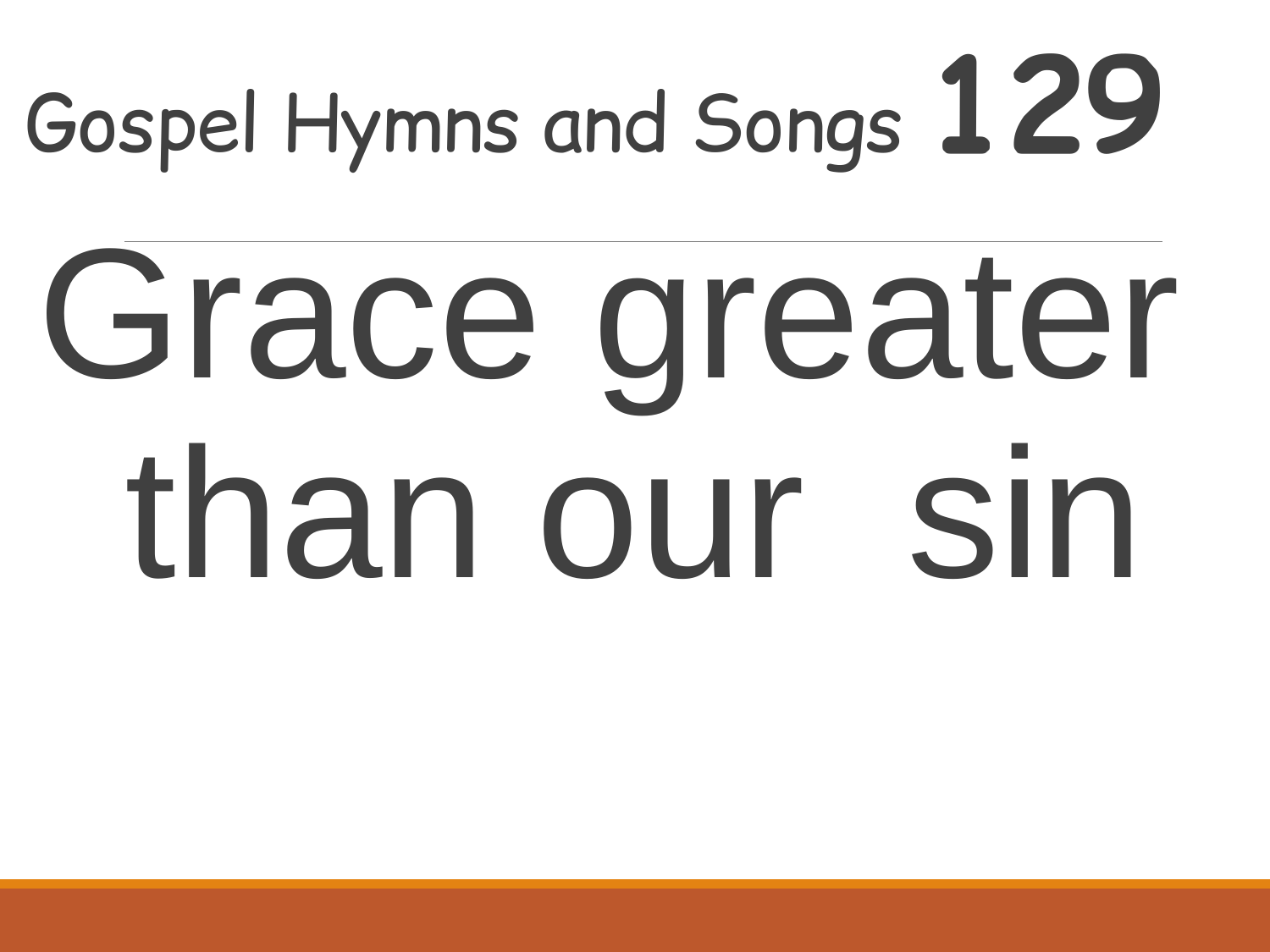

# Gospel Hymns and Songs 129
Grace greater  than our  sin